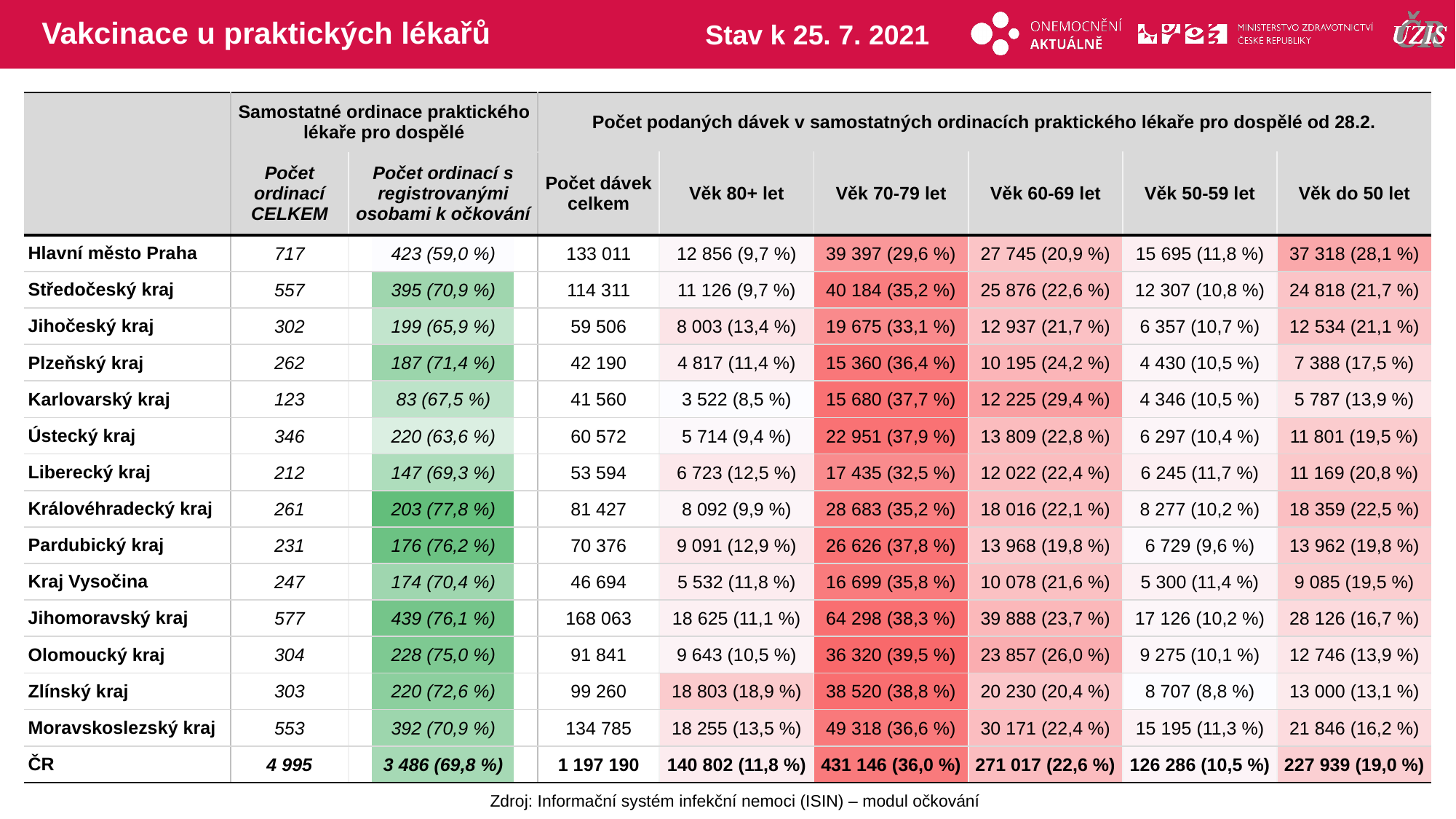

# Vakcinace u praktických lékařů
Stav k 25. 7. 2021
|  | Samostatné ordinace praktického lékaře pro dospělé |  | Počet podaných dávek v samostatných ordinacích praktického lékaře pro dospělé od 28.2. |  |  |  |  |  |
| --- | --- | --- | --- | --- | --- | --- | --- | --- |
|  | Počet ordinací CELKEM | Počet ordinací s registrovanými osobami k očkování | Počet dávek celkem | Věk 80+ let | Věk 70-79 let | Věk 60-69 let | Věk 50-59 let | Věk do 50 let |
| Hlavní město Praha | 717 | 423 (59,0 %) | 133 011 | 12 856 (9,7 %) | 39 397 (29,6 %) | 27 745 (20,9 %) | 15 695 (11,8 %) | 37 318 (28,1 %) |
| Středočeský kraj | 557 | 395 (70,9 %) | 114 311 | 11 126 (9,7 %) | 40 184 (35,2 %) | 25 876 (22,6 %) | 12 307 (10,8 %) | 24 818 (21,7 %) |
| Jihočeský kraj | 302 | 199 (65,9 %) | 59 506 | 8 003 (13,4 %) | 19 675 (33,1 %) | 12 937 (21,7 %) | 6 357 (10,7 %) | 12 534 (21,1 %) |
| Plzeňský kraj | 262 | 187 (71,4 %) | 42 190 | 4 817 (11,4 %) | 15 360 (36,4 %) | 10 195 (24,2 %) | 4 430 (10,5 %) | 7 388 (17,5 %) |
| Karlovarský kraj | 123 | 83 (67,5 %) | 41 560 | 3 522 (8,5 %) | 15 680 (37,7 %) | 12 225 (29,4 %) | 4 346 (10,5 %) | 5 787 (13,9 %) |
| Ústecký kraj | 346 | 220 (63,6 %) | 60 572 | 5 714 (9,4 %) | 22 951 (37,9 %) | 13 809 (22,8 %) | 6 297 (10,4 %) | 11 801 (19,5 %) |
| Liberecký kraj | 212 | 147 (69,3 %) | 53 594 | 6 723 (12,5 %) | 17 435 (32,5 %) | 12 022 (22,4 %) | 6 245 (11,7 %) | 11 169 (20,8 %) |
| Královéhradecký kraj | 261 | 203 (77,8 %) | 81 427 | 8 092 (9,9 %) | 28 683 (35,2 %) | 18 016 (22,1 %) | 8 277 (10,2 %) | 18 359 (22,5 %) |
| Pardubický kraj | 231 | 176 (76,2 %) | 70 376 | 9 091 (12,9 %) | 26 626 (37,8 %) | 13 968 (19,8 %) | 6 729 (9,6 %) | 13 962 (19,8 %) |
| Kraj Vysočina | 247 | 174 (70,4 %) | 46 694 | 5 532 (11,8 %) | 16 699 (35,8 %) | 10 078 (21,6 %) | 5 300 (11,4 %) | 9 085 (19,5 %) |
| Jihomoravský kraj | 577 | 439 (76,1 %) | 168 063 | 18 625 (11,1 %) | 64 298 (38,3 %) | 39 888 (23,7 %) | 17 126 (10,2 %) | 28 126 (16,7 %) |
| Olomoucký kraj | 304 | 228 (75,0 %) | 91 841 | 9 643 (10,5 %) | 36 320 (39,5 %) | 23 857 (26,0 %) | 9 275 (10,1 %) | 12 746 (13,9 %) |
| Zlínský kraj | 303 | 220 (72,6 %) | 99 260 | 18 803 (18,9 %) | 38 520 (38,8 %) | 20 230 (20,4 %) | 8 707 (8,8 %) | 13 000 (13,1 %) |
| Moravskoslezský kraj | 553 | 392 (70,9 %) | 134 785 | 18 255 (13,5 %) | 49 318 (36,6 %) | 30 171 (22,4 %) | 15 195 (11,3 %) | 21 846 (16,2 %) |
| ČR | 4 995 | 3 486 (69,8 %) | 1 197 190 | 140 802 (11,8 %) | 431 146 (36,0 %) | 271 017 (22,6 %) | 126 286 (10,5 %) | 227 939 (19,0 %) |
|  |
| --- |
|  |
|  |
|  |
|  |
|  |
|  |
|  |
|  |
|  |
|  |
|  |
|  |
|  |
|  |
|  |  |  |  |  |
| --- | --- | --- | --- | --- |
|  |  |  |  |  |
|  |  |  |  |  |
|  |  |  |  |  |
|  |  |  |  |  |
|  |  |  |  |  |
|  |  |  |  |  |
|  |  |  |  |  |
|  |  |  |  |  |
|  |  |  |  |  |
|  |  |  |  |  |
|  |  |  |  |  |
|  |  |  |  |  |
|  |  |  |  |  |
|  |  |  |  |  |
Zdroj: Informační systém infekční nemoci (ISIN) – modul očkování